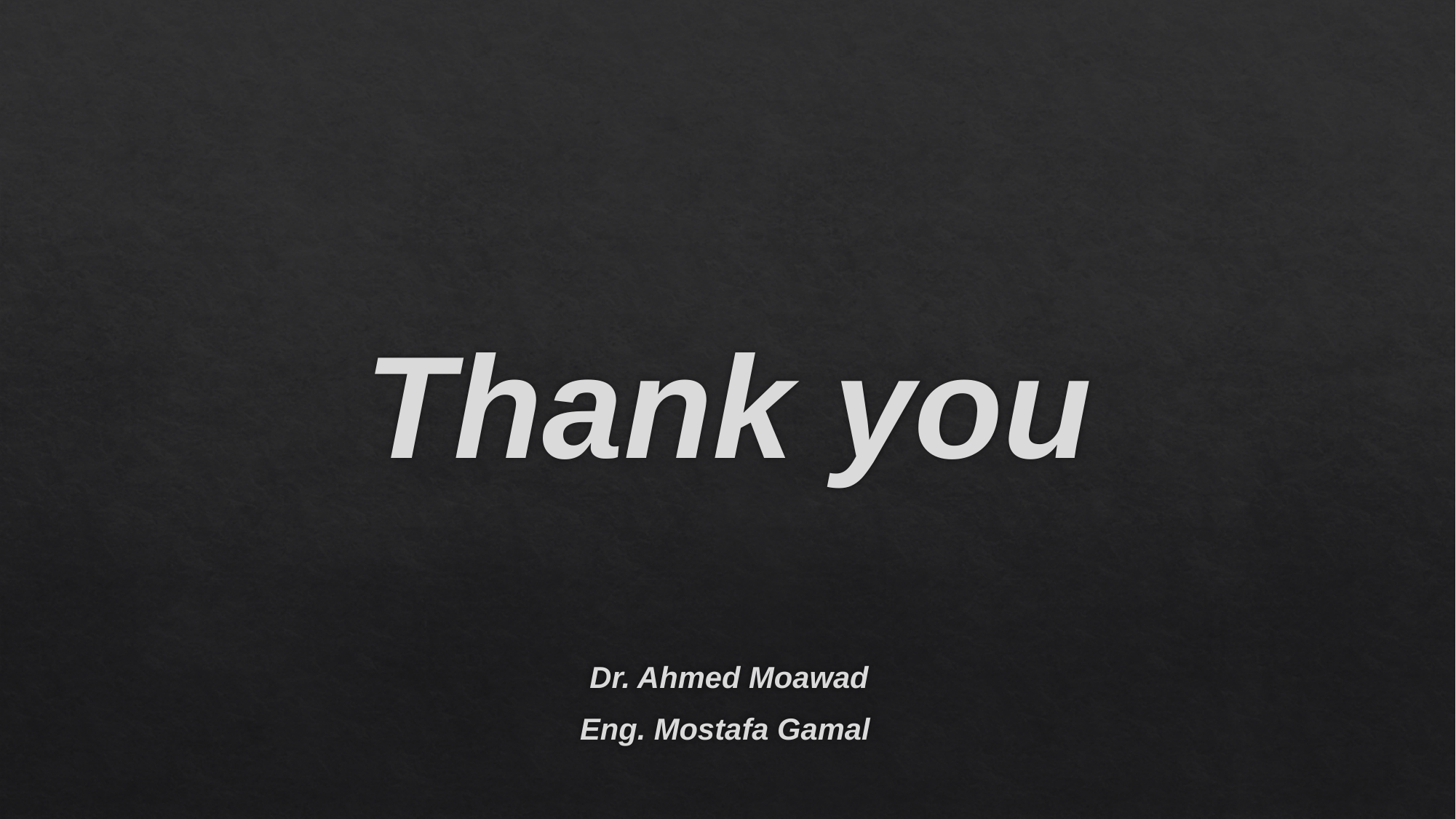

#
Thank you

Dr. Ahmed Moawad
Eng. Mostafa Gamal